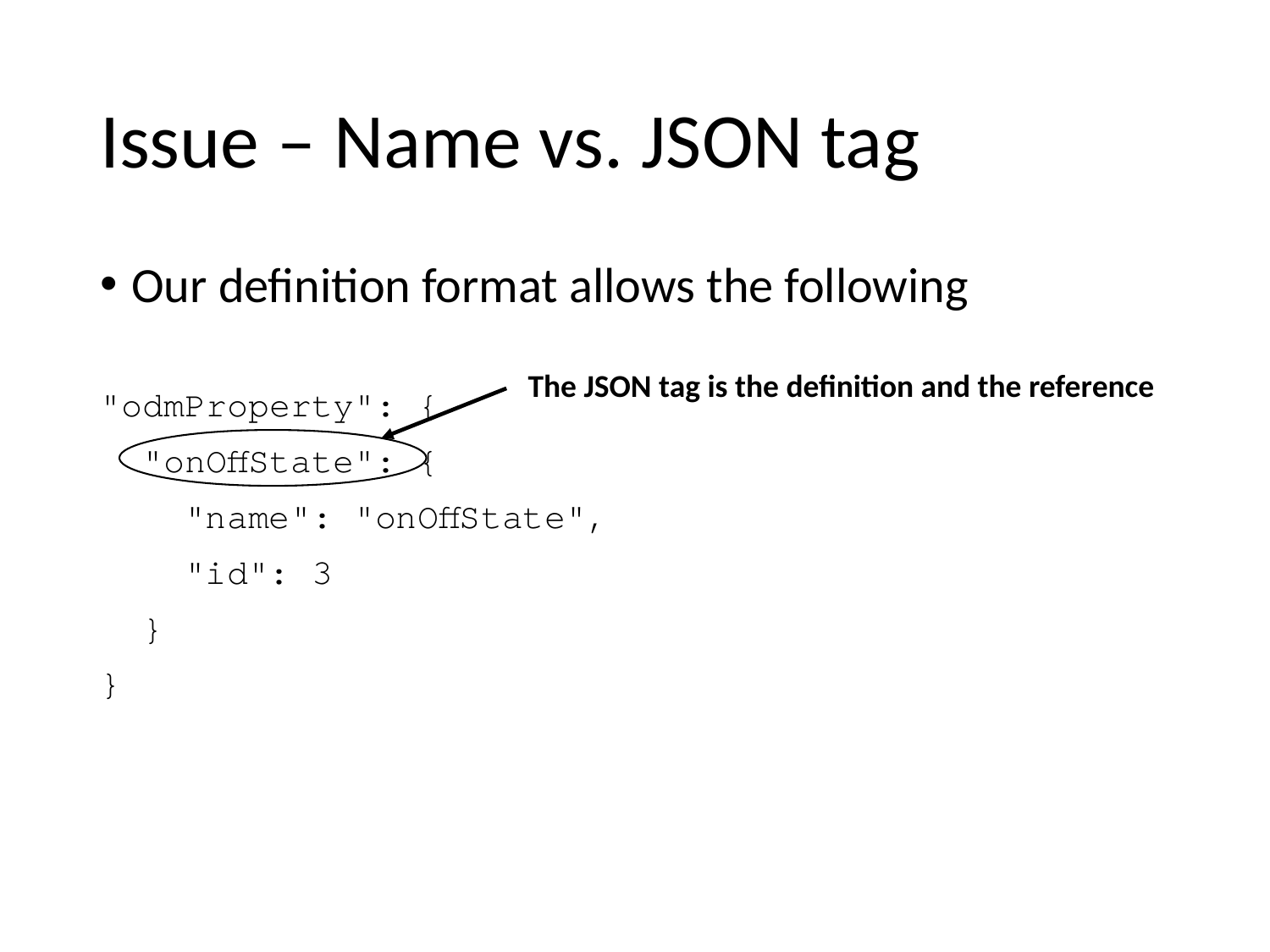

# Issue – Name vs. JSON tag
Our definition format allows the following

"odmProperty": {
  "onOffState": {
    "name": "onOffState",
    "id": 3
  }
}
The JSON tag is the definition and the reference